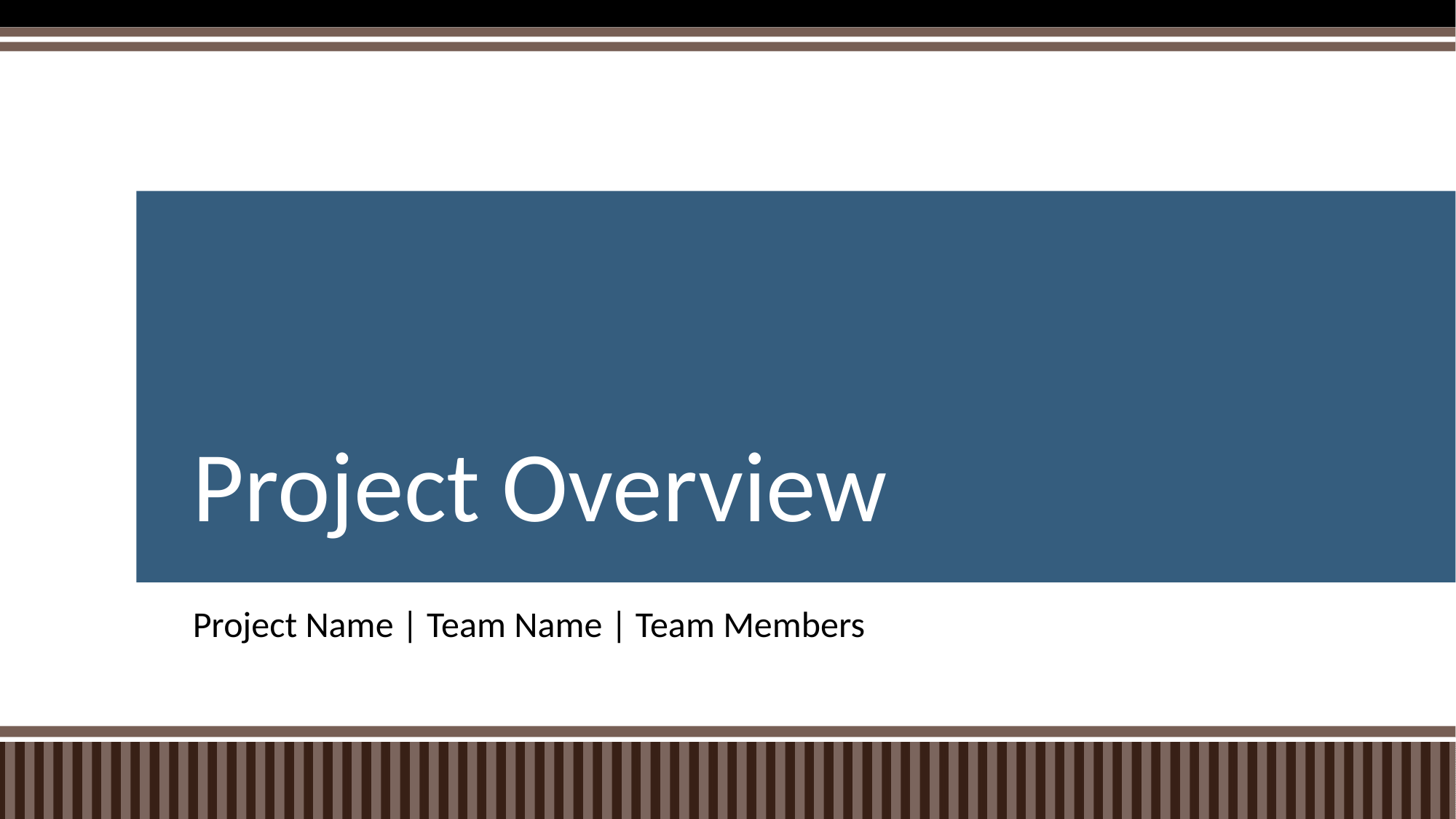

# Project Overview
Project Name | Team Name | Team Members